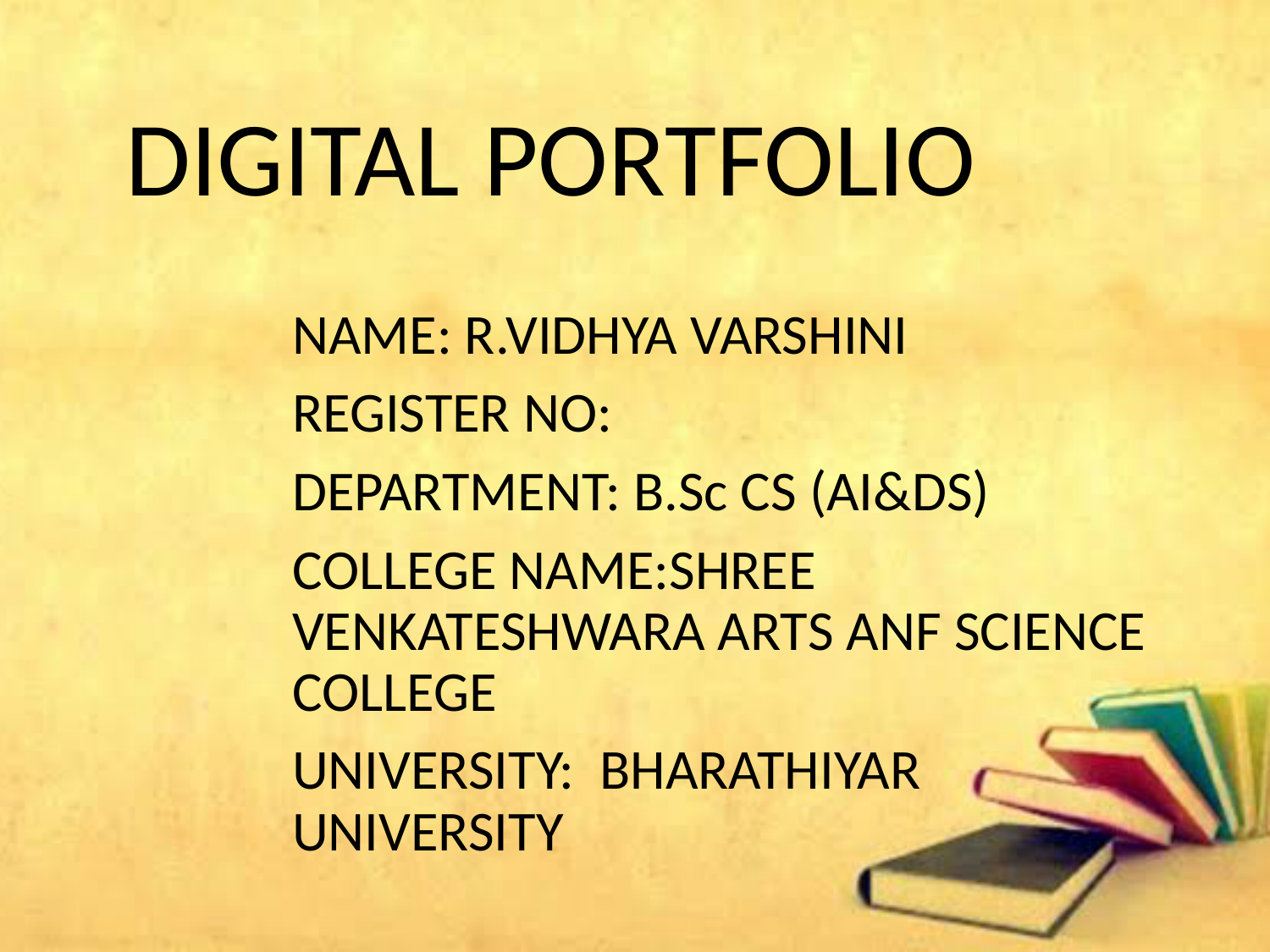

# DIGITAL PORTFOLIO
NAME: R.VIDHYA VARSHINI
REGISTER NO:
DEPARTMENT: B.Sc CS (AI&DS)
COLLEGE NAME:SHREE VENKATESHWARA ARTS ANF SCIENCE COLLEGE
UNIVERSITY:  BHARATHIYAR UNIVERSITY